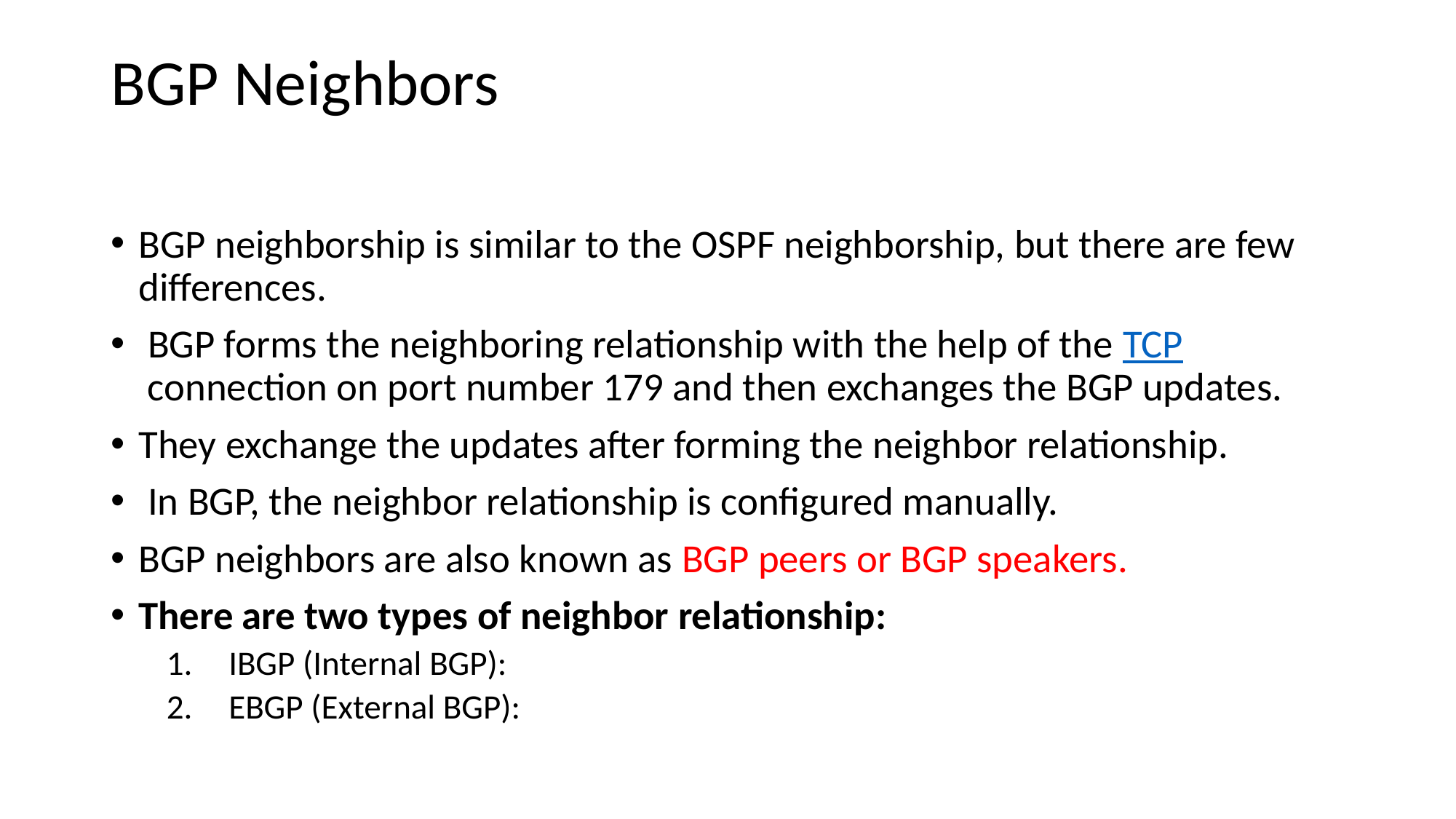

# BGP Neighbors
BGP neighborship is similar to the OSPF neighborship, but there are few differences.
 BGP forms the neighboring relationship with the help of the TCP connection on port number 179 and then exchanges the BGP updates.
They exchange the updates after forming the neighbor relationship.
 In BGP, the neighbor relationship is configured manually.
BGP neighbors are also known as BGP peers or BGP speakers.
There are two types of neighbor relationship:
IBGP (Internal BGP):
EBGP (External BGP):